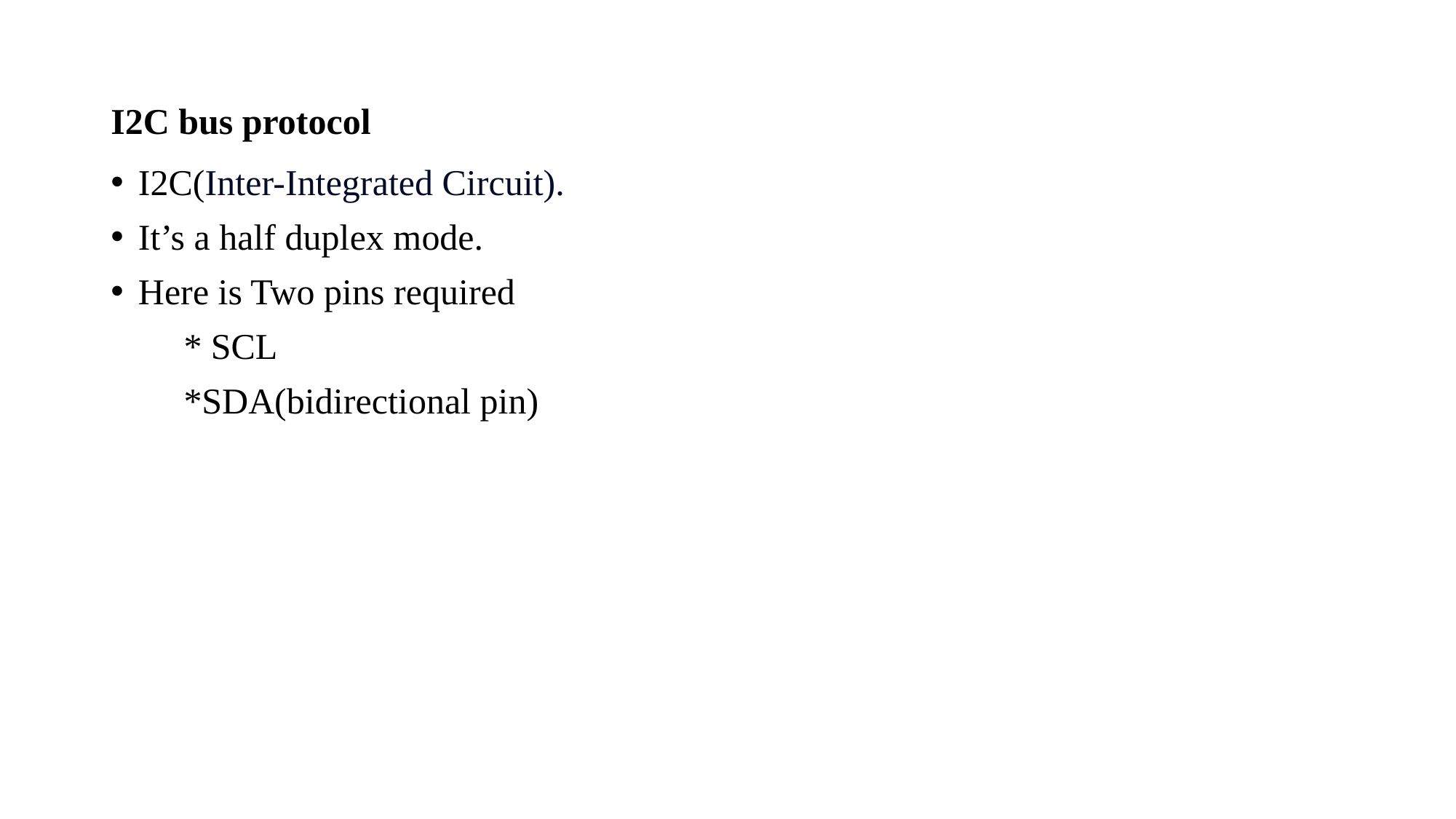

# I2C bus protocol
I2C(Inter-Integrated Circuit).
It’s a half duplex mode.
Here is Two pins required
        * SCL
        *SDA(bidirectional pin)